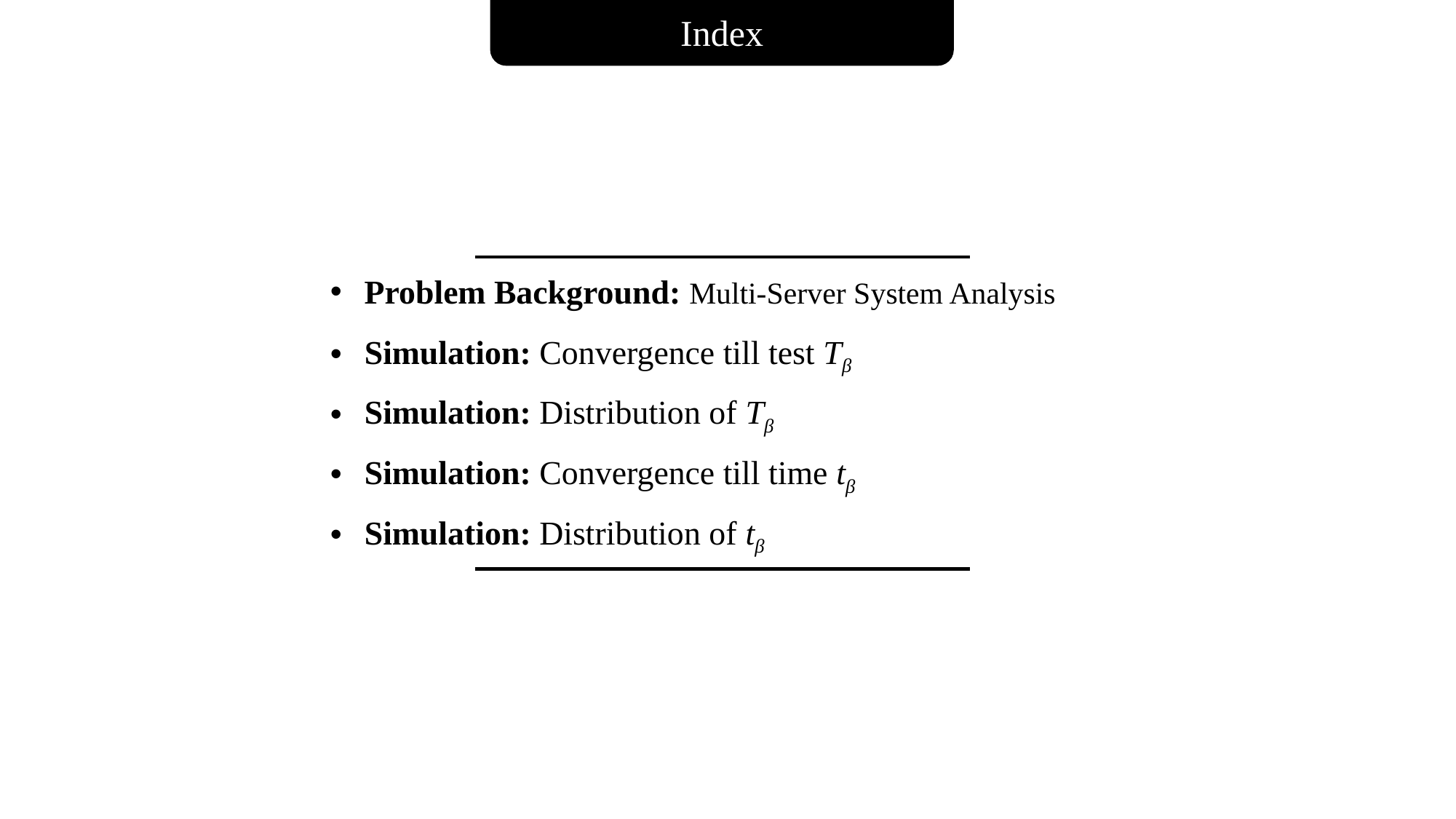

Index
Problem Background: Multi-Server System Analysis

Simulation: Convergence till test Tβ
Simulation: Distribution of Tβ
Simulation: Convergence till time tβ
Simulation: Distribution of tβ